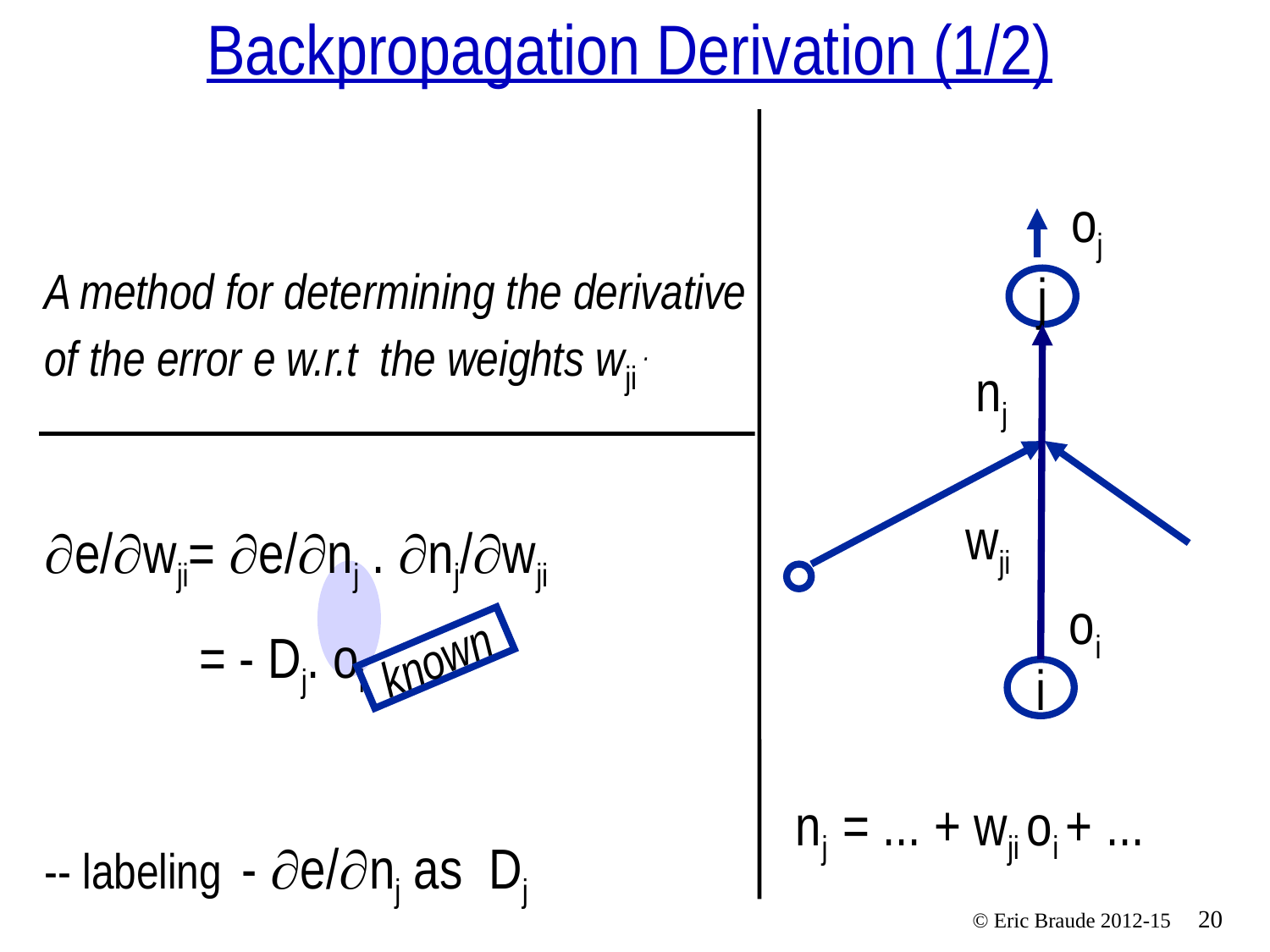

# Backpropagation Derivation (1/2)

oj

A method for determining the derivative of the error e w.r.t  the weights wji .

∂e/∂wji= ∂e/∂nj . ∂nj/∂wji
            = - Dj. oi

-- labeling  - ∂e/∂nj as  Dj
j
nj

wji

oi
known
i
nj  = ... + wji oi + ...